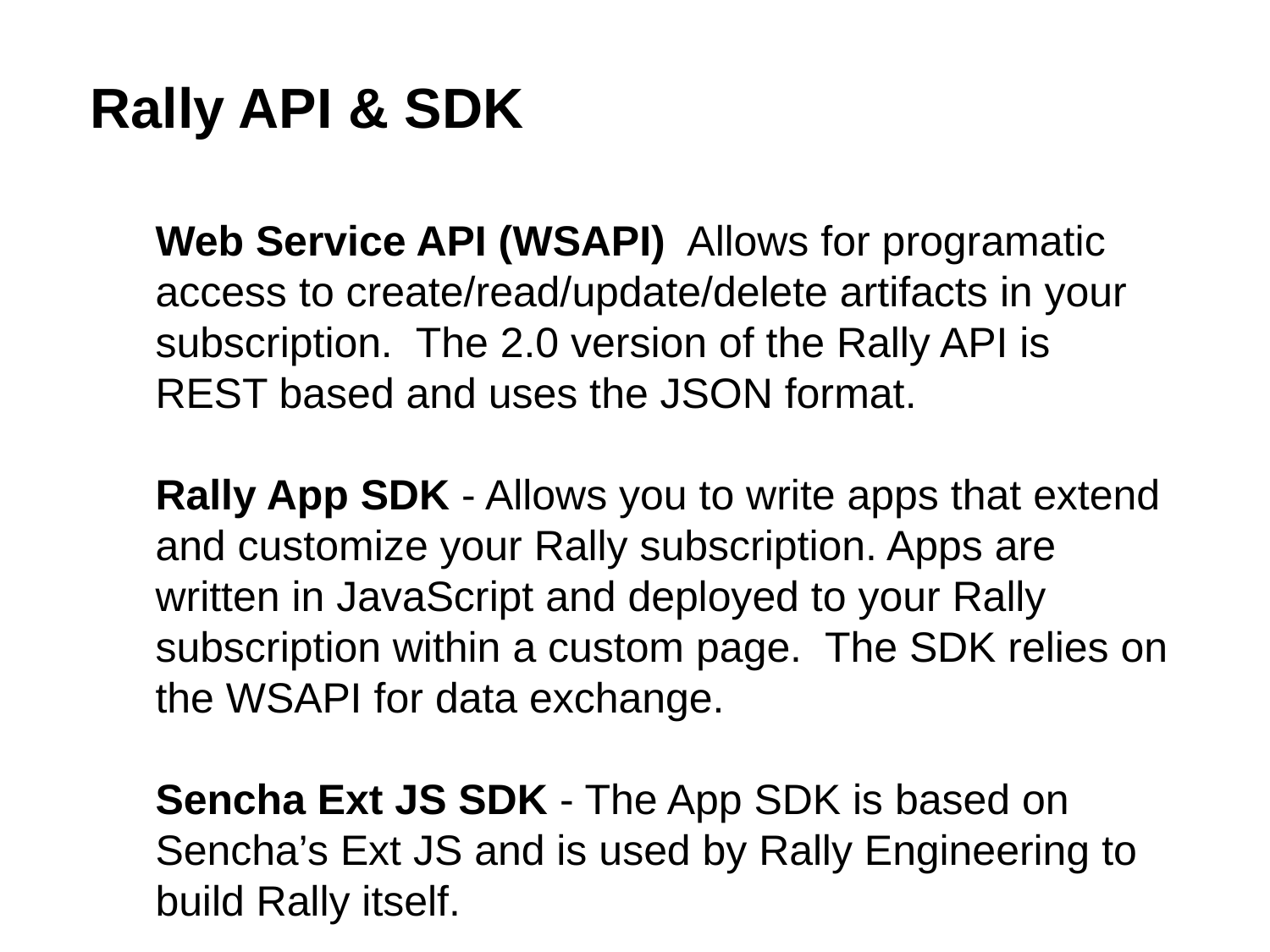

Rally API & SDK
Web Service API (WSAPI)  Allows for programatic access to create/read/update/delete artifacts in your subscription.  The 2.0 version of the Rally API is REST based and uses the JSON format.

Rally App SDK - Allows you to write apps that extend and customize your Rally subscription. Apps are written in JavaScript and deployed to your Rally subscription within a custom page.  The SDK relies on the WSAPI for data exchange.

Sencha Ext JS SDK - The App SDK is based on Sencha’s Ext JS and is used by Rally Engineering to build Rally itself.